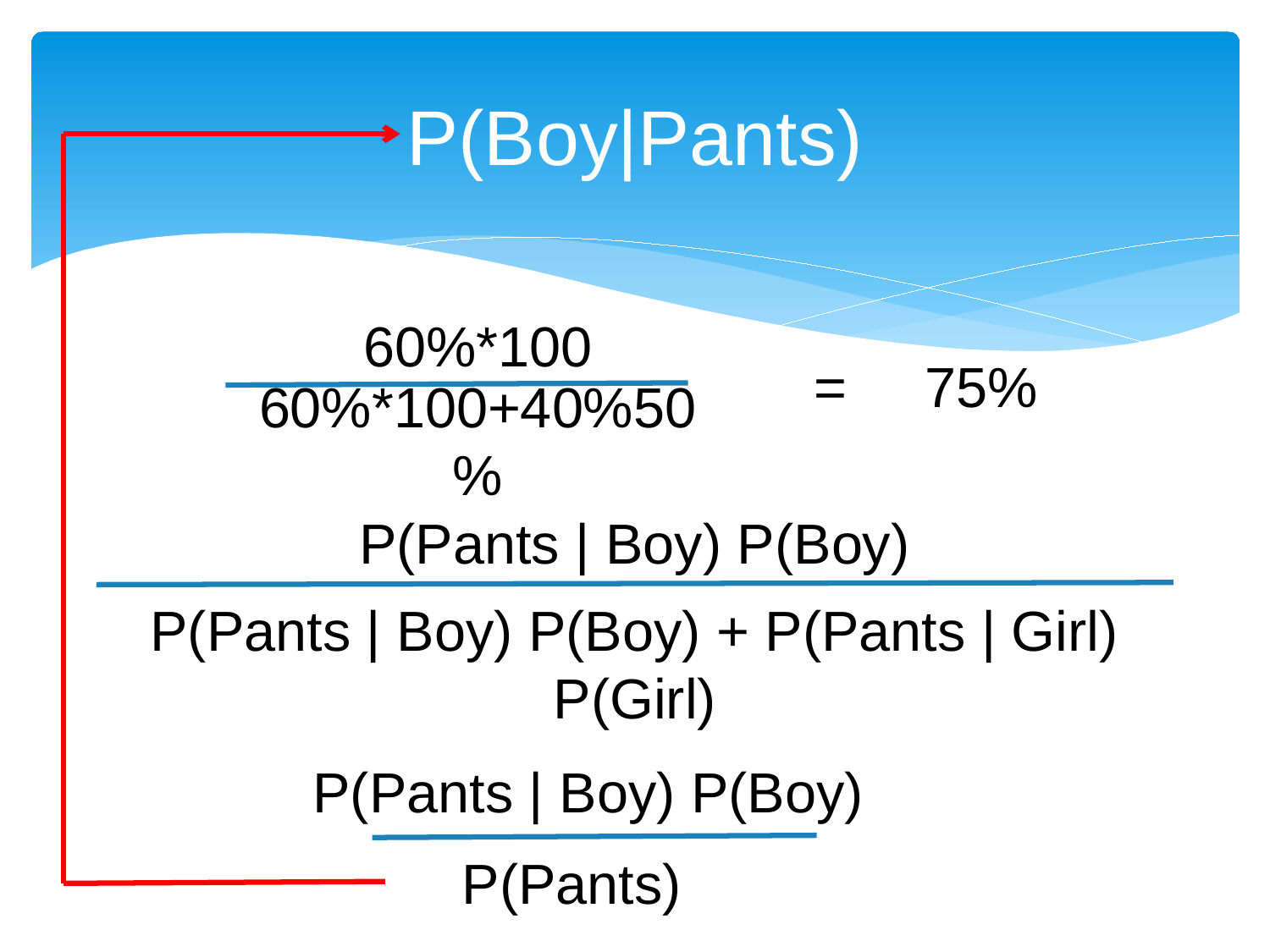

# P(Boy|Pants)
60%*100
=     75%
60%*100+40%50%
P(Pants | Boy) P(Boy)
P(Pants | Boy) P(Boy) + P(Pants | Girl) P(Girl)
P(Pants | Boy) P(Boy)
P(Pants)